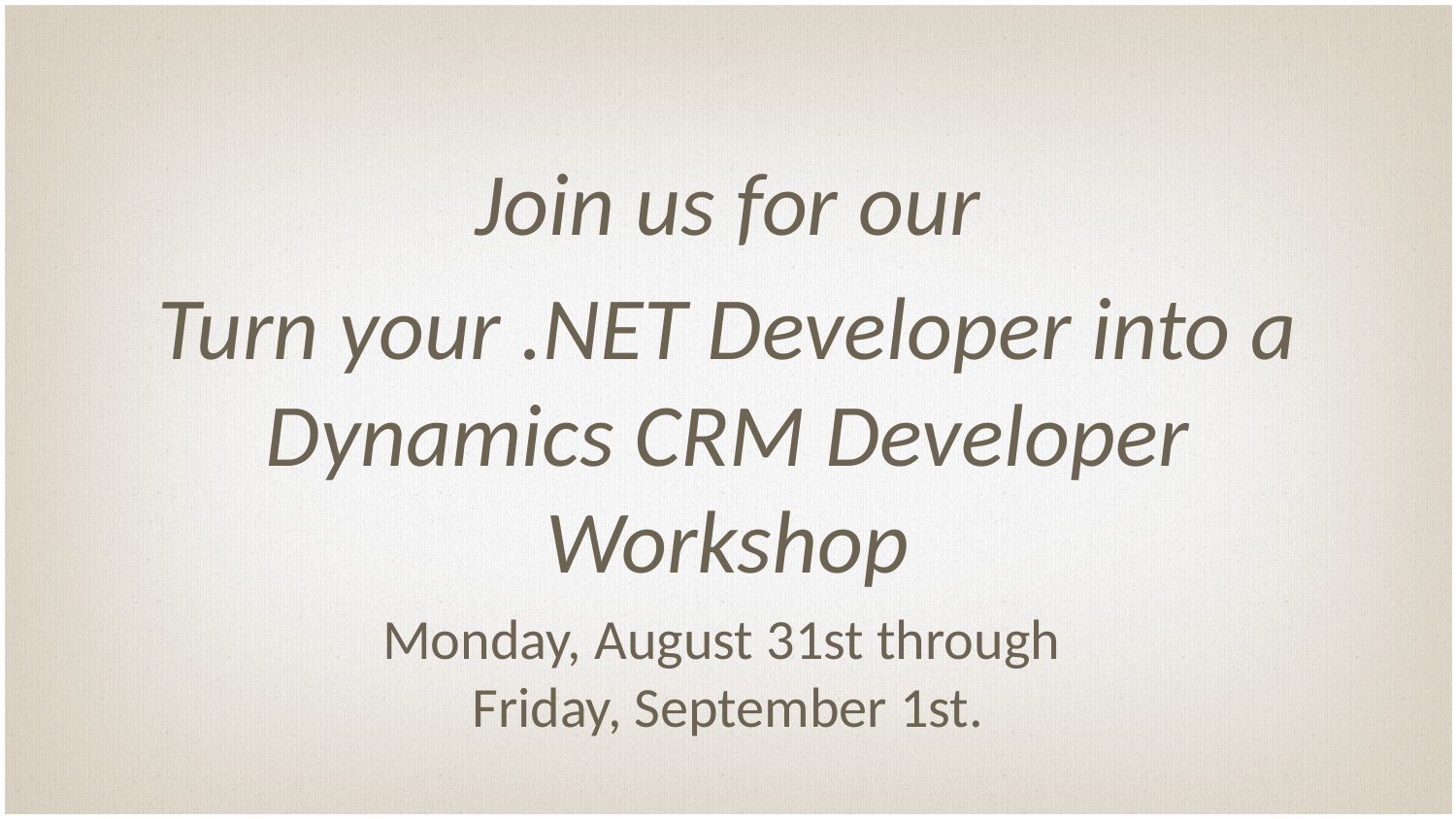

Join us for our
Turn your .NET Developer into a Dynamics CRM Developer Workshop
Monday, August 31st through
Friday, September 1st.